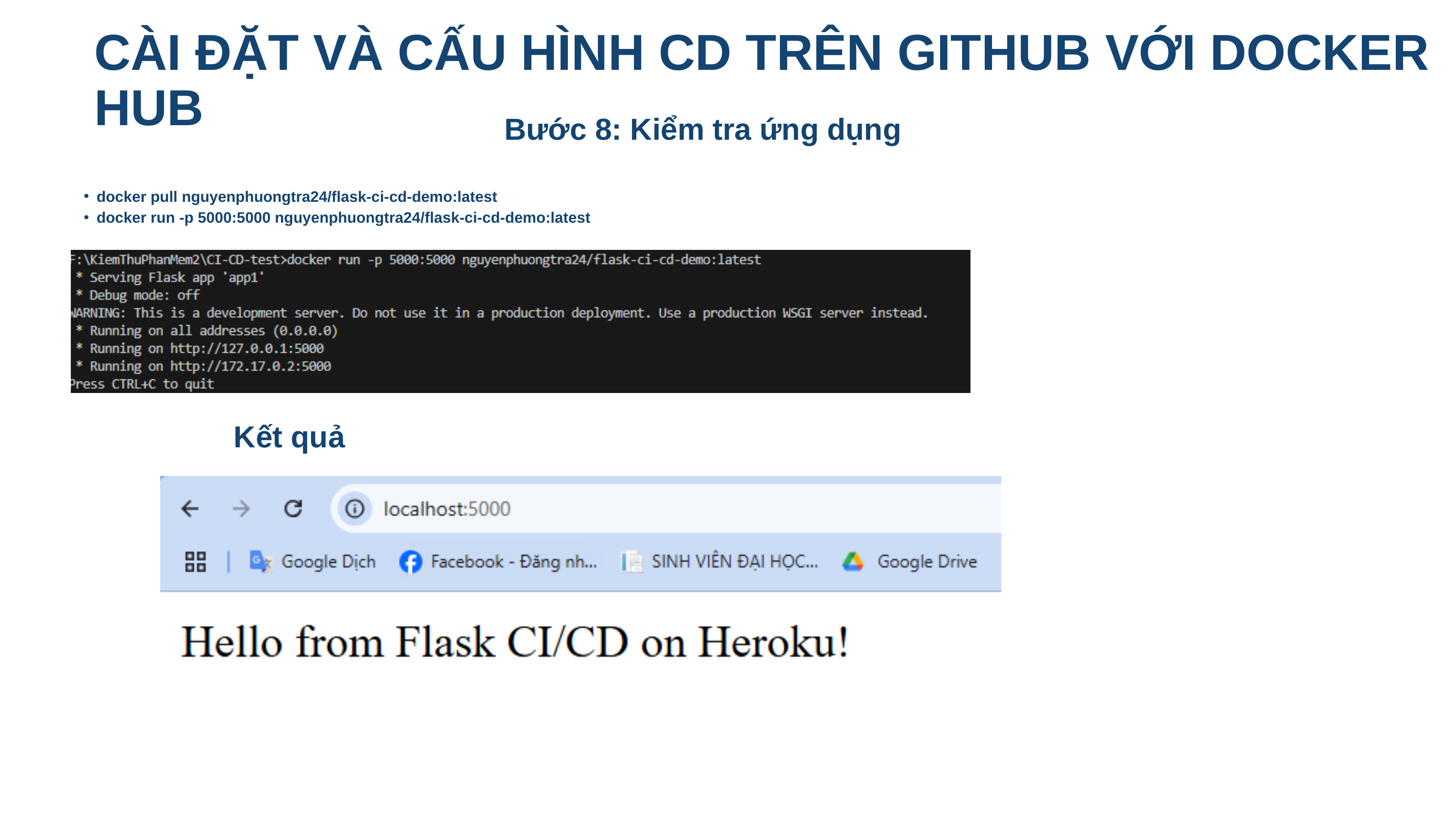

CÀI ĐẶT VÀ CẤU HÌNH CD TRÊN GITHUB VỚI DOCKER HUB

Bước 8: Kiểm tra ứng dụng

docker pull nguyenphuongtra24/flask-ci-cd-demo:latest
docker run -p 5000:5000 nguyenphuongtra24/flask-ci-cd-demo:latest

Kết quả